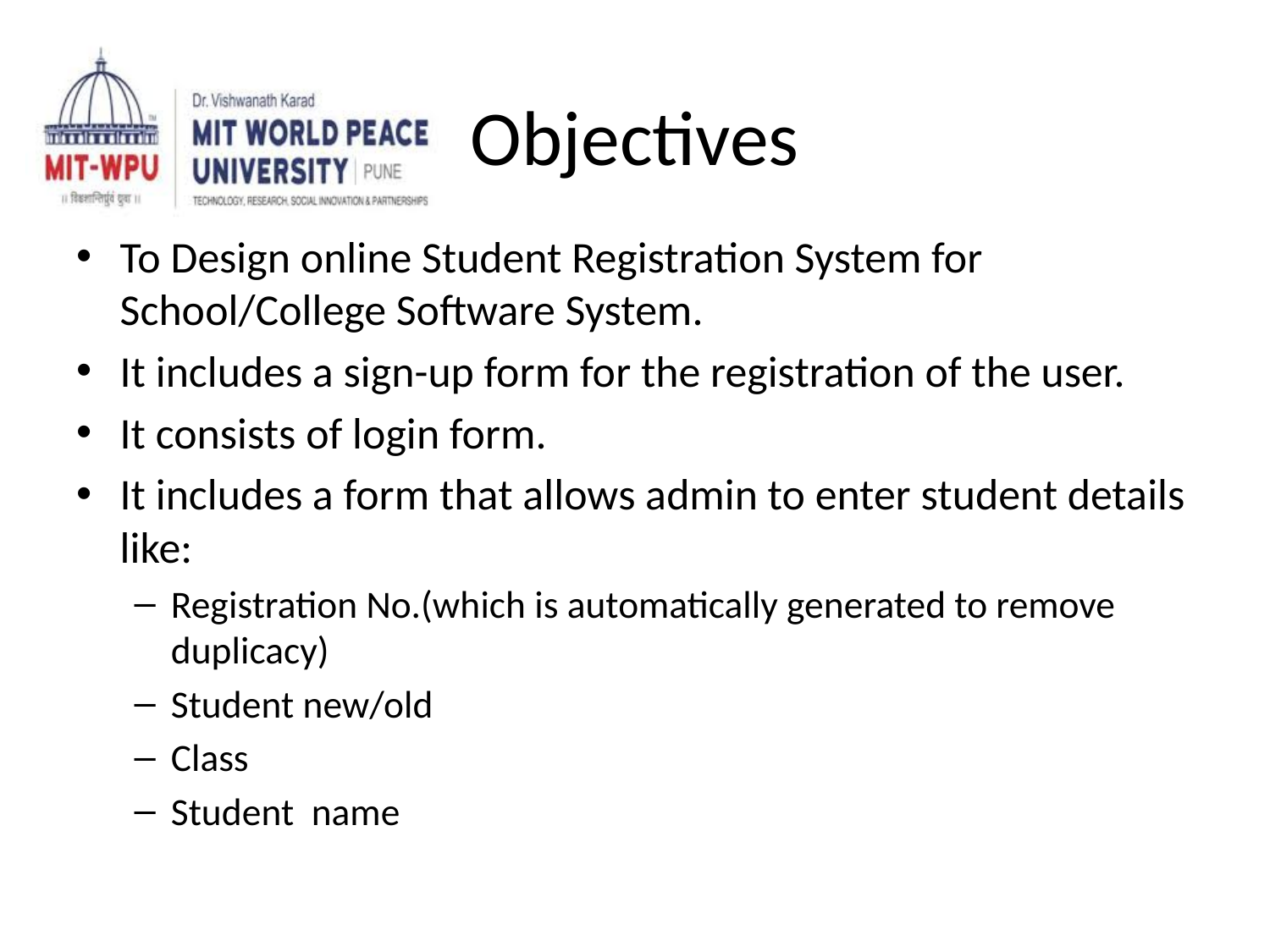

# Objectives
To Design online Student Registration System for School/College Software System.
It includes a sign-up form for the registration of the user.
It consists of login form.
It includes a form that allows admin to enter student details like:
Registration No.(which is automatically generated to remove duplicacy)
Student new/old
Class
Student  name